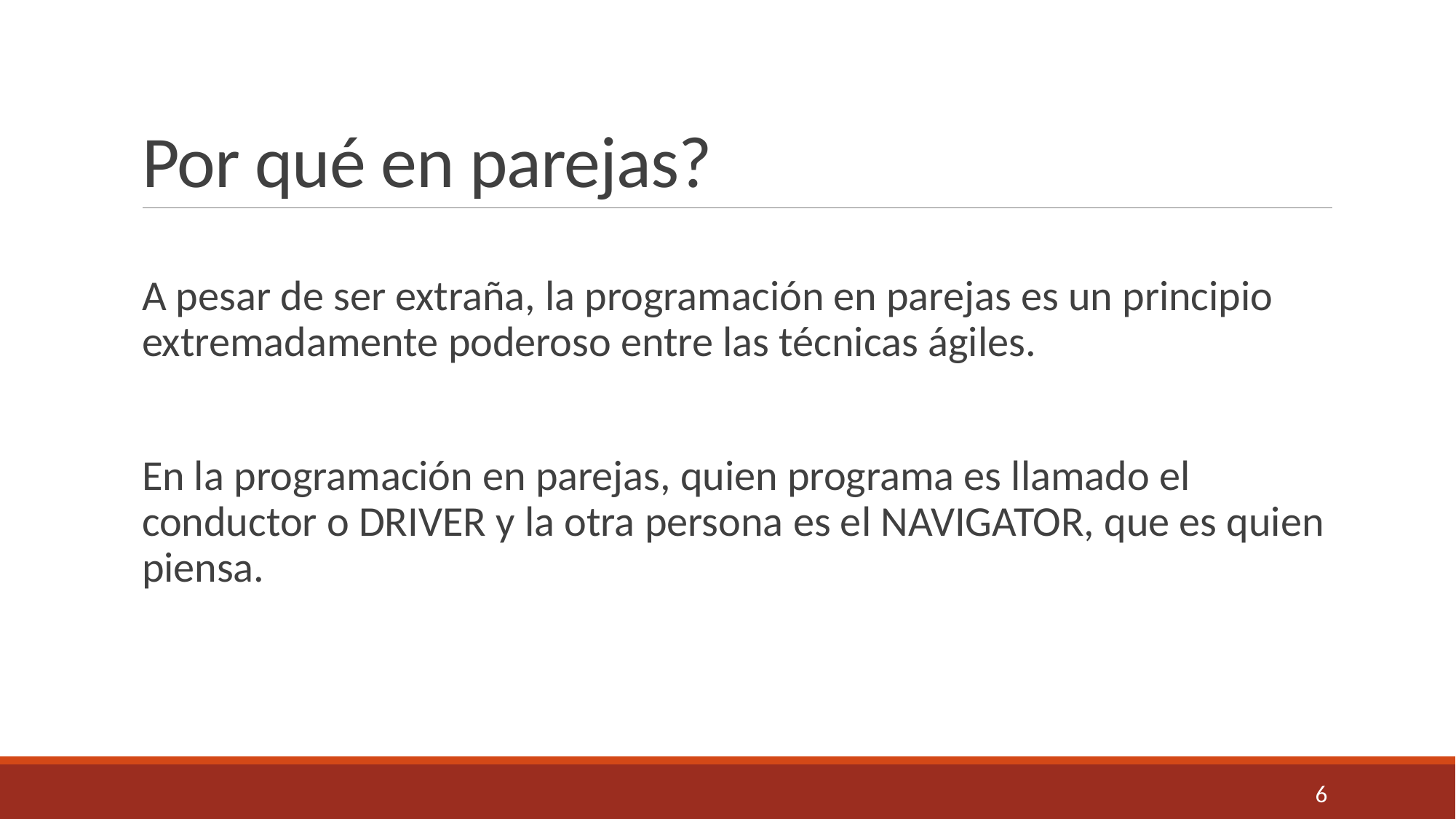

# Por qué en parejas?
A pesar de ser extraña, la programación en parejas es un principio extremadamente poderoso entre las técnicas ágiles.

En la programación en parejas, quien programa es llamado el conductor o DRIVER y la otra persona es el NAVIGATOR, que es quien piensa.
6